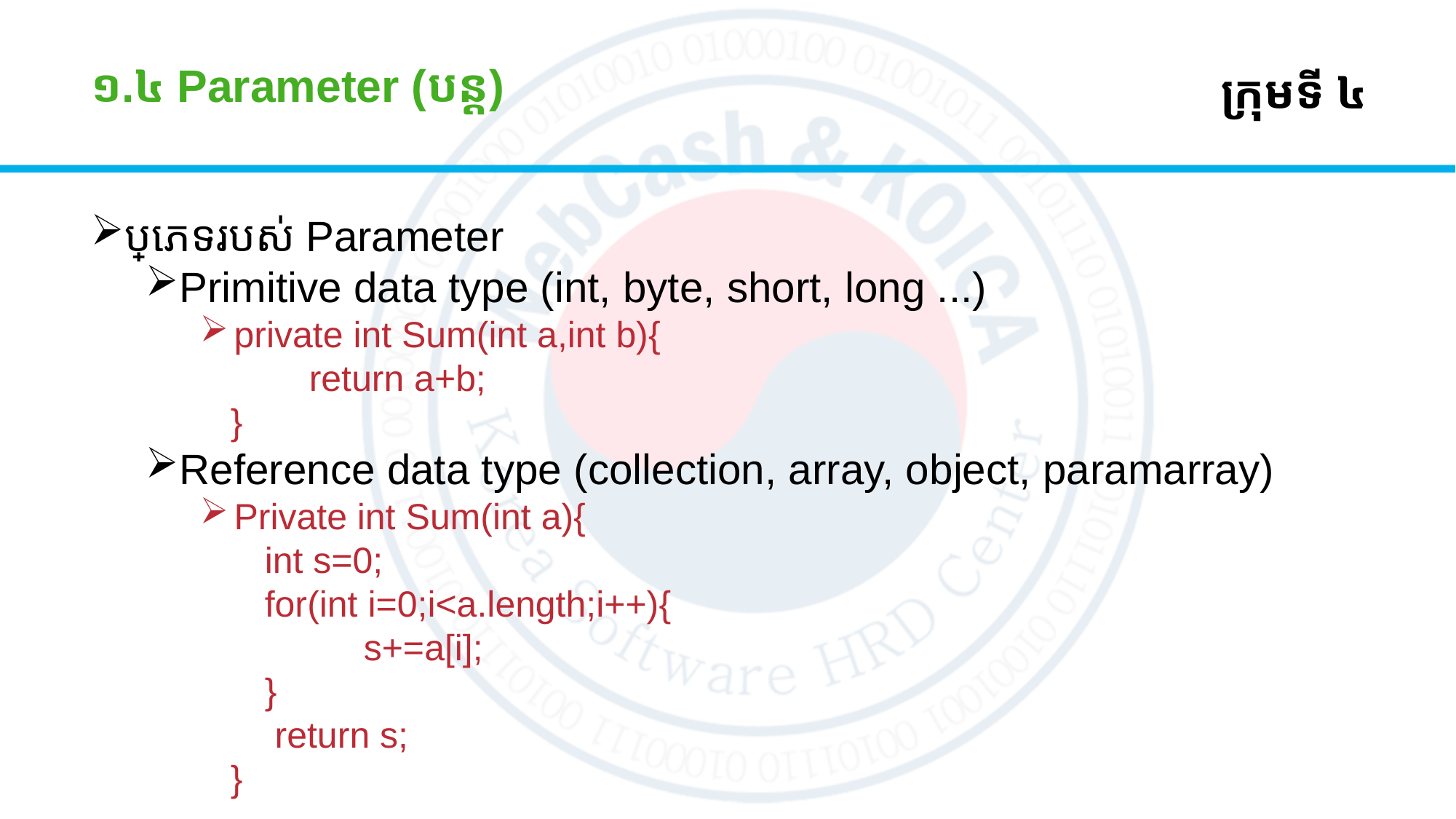

# ១.៤ Parameter (បន្ត)
ក្រុមទី ៤
ប្រភេទរបស់ Parameter
Primitive data type (int, byte, short, long ...)
private int Sum(int a,int b){
	return a+b;
   }
Reference data type (collection, array, object, paramarray)
Private int Sum(int a){
 int s=0;
 for(int i=0;i<a.length;i++){
	s+=a[i];
 }
  return s;
   }